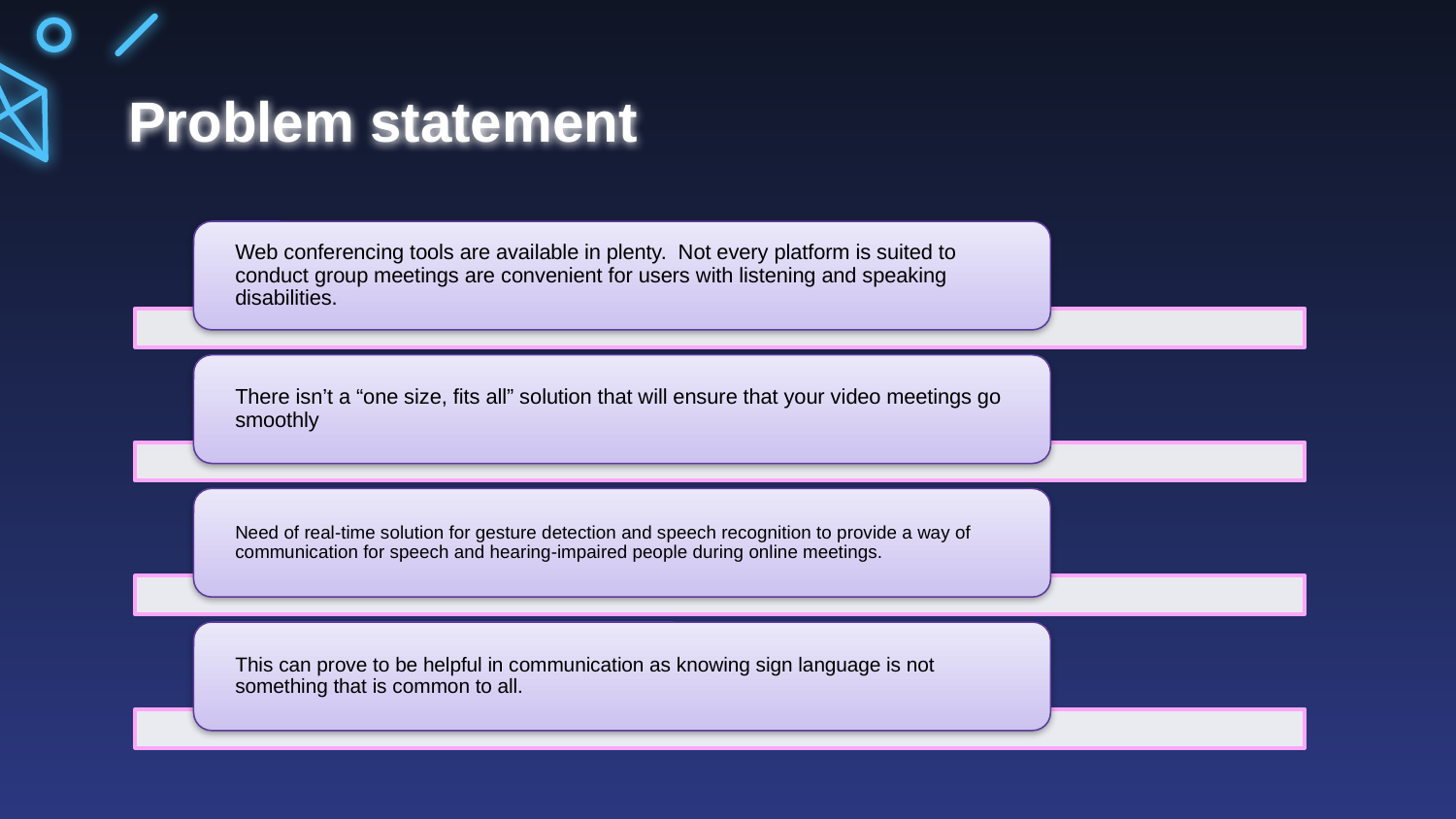

Web conferencing tools are available in plenty.  Not every platform is suited to conduct group meetings are convenient for users with listening and speaking disabilities.
There isn’t a “one size, fits all” solution that will ensure that your video meetings go smoothly
Need of real-time solution for gesture detection and speech recognition to provide a way of communication for speech and hearing-impaired people during online meetings.
This can prove to be helpful in communication as knowing sign language is not something that is common to all.
# Problem statement